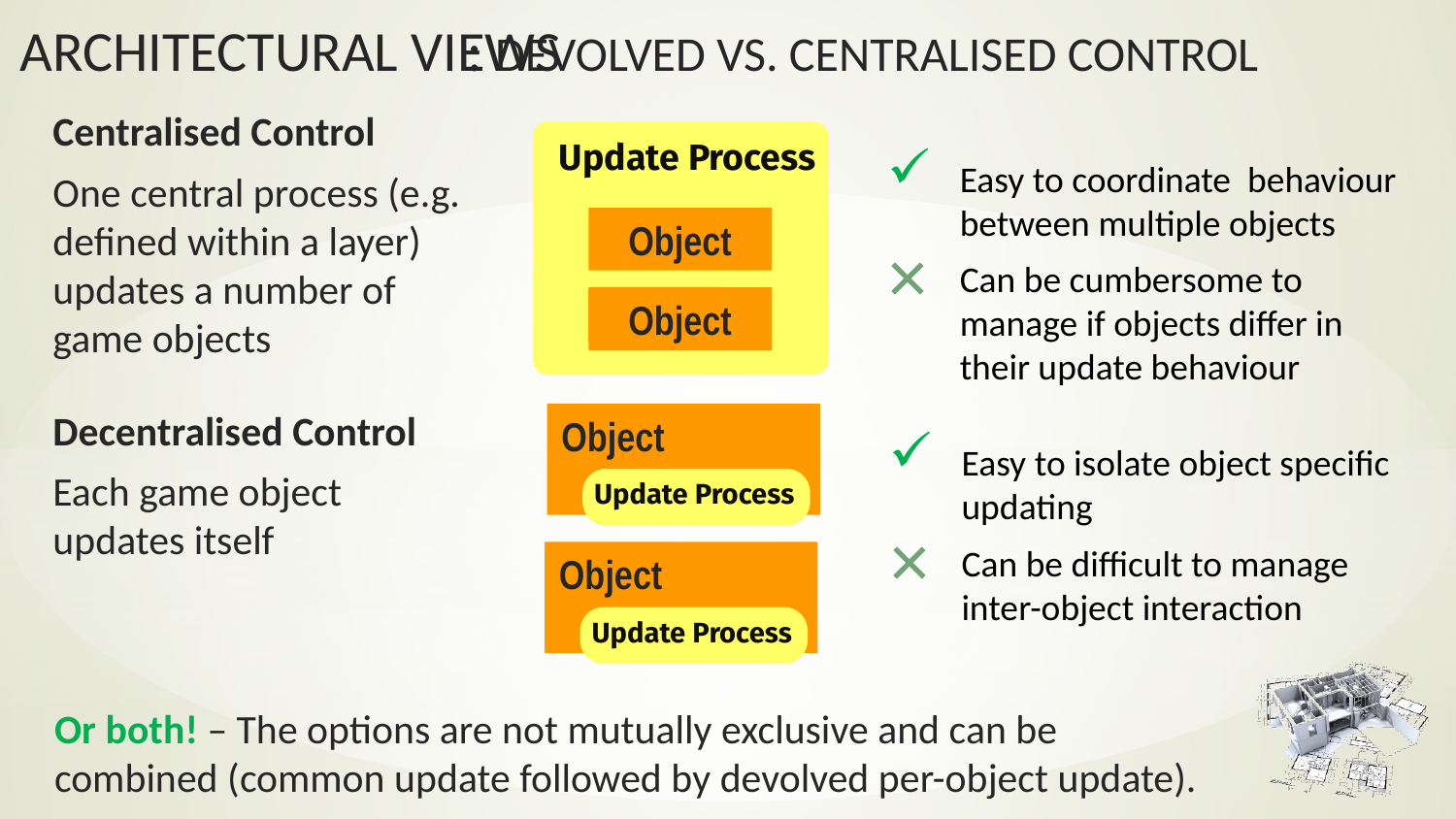

: Devolved vs. Centralised Control
Centralised Control
One central process (e.g. defined within a layer) updates a number of game objects

Update Process
Easy to coordinate  behaviour between multiple objects
Can be cumbersome to manage if objects differ in their update behaviour
Object

Object
Decentralised Control
Each game object updates itself

Object

Easy to isolate object specific updating
Can be difficult to manage inter-object interaction
Update Process

Object

Update Process

Or both! – The options are not mutually exclusive and can be combined (common update followed by devolved per-object update).